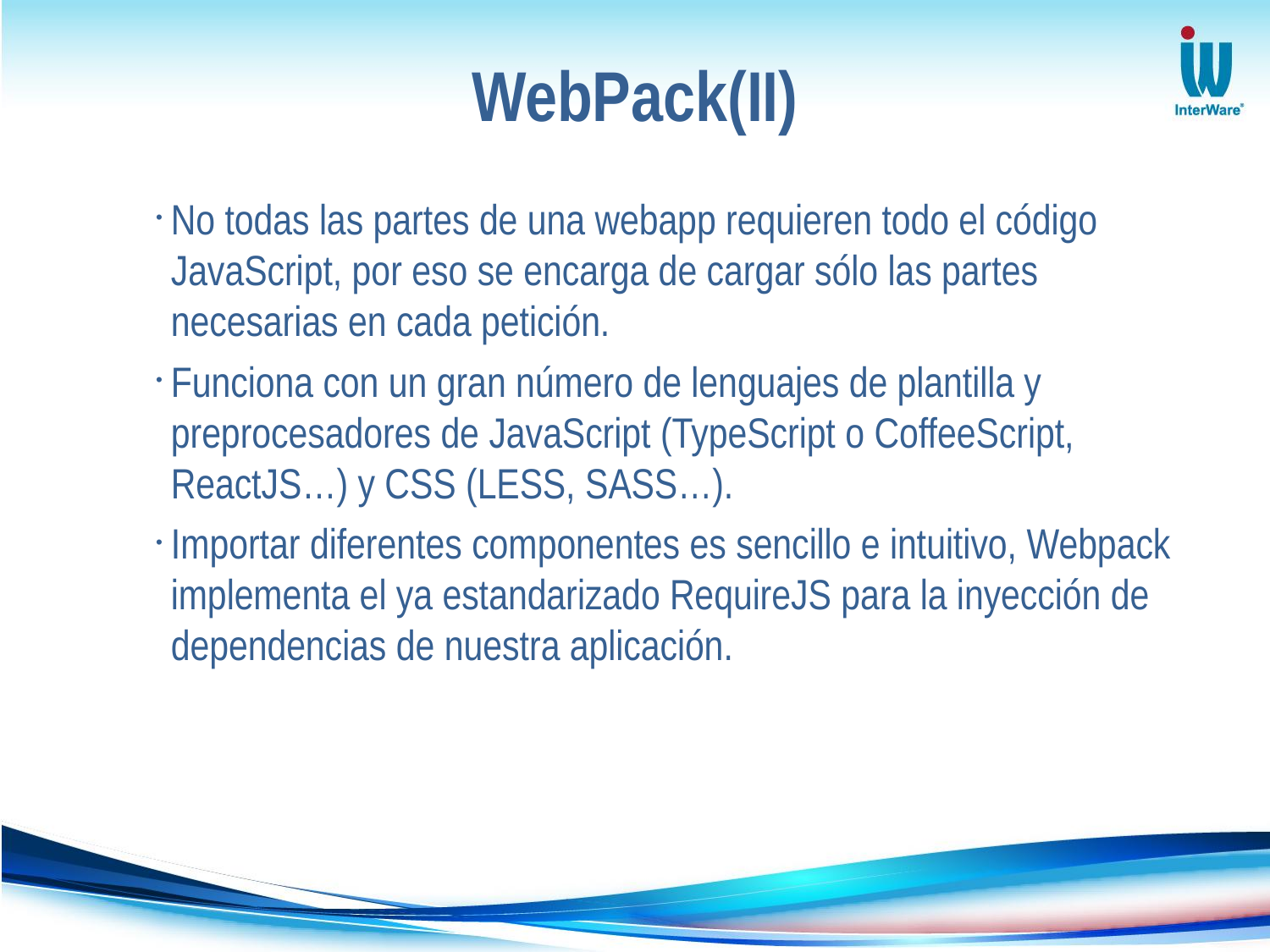

# WebPack(II)
No todas las partes de una webapp requieren todo el código JavaScript, por eso se encarga de cargar sólo las partes necesarias en cada petición.
Funciona con un gran número de lenguajes de plantilla y preprocesadores de JavaScript (TypeScript o CoffeeScript, ReactJS…) y CSS (LESS, SASS…).
Importar diferentes componentes es sencillo e intuitivo, Webpack implementa el ya estandarizado RequireJS para la inyección de dependencias de nuestra aplicación.